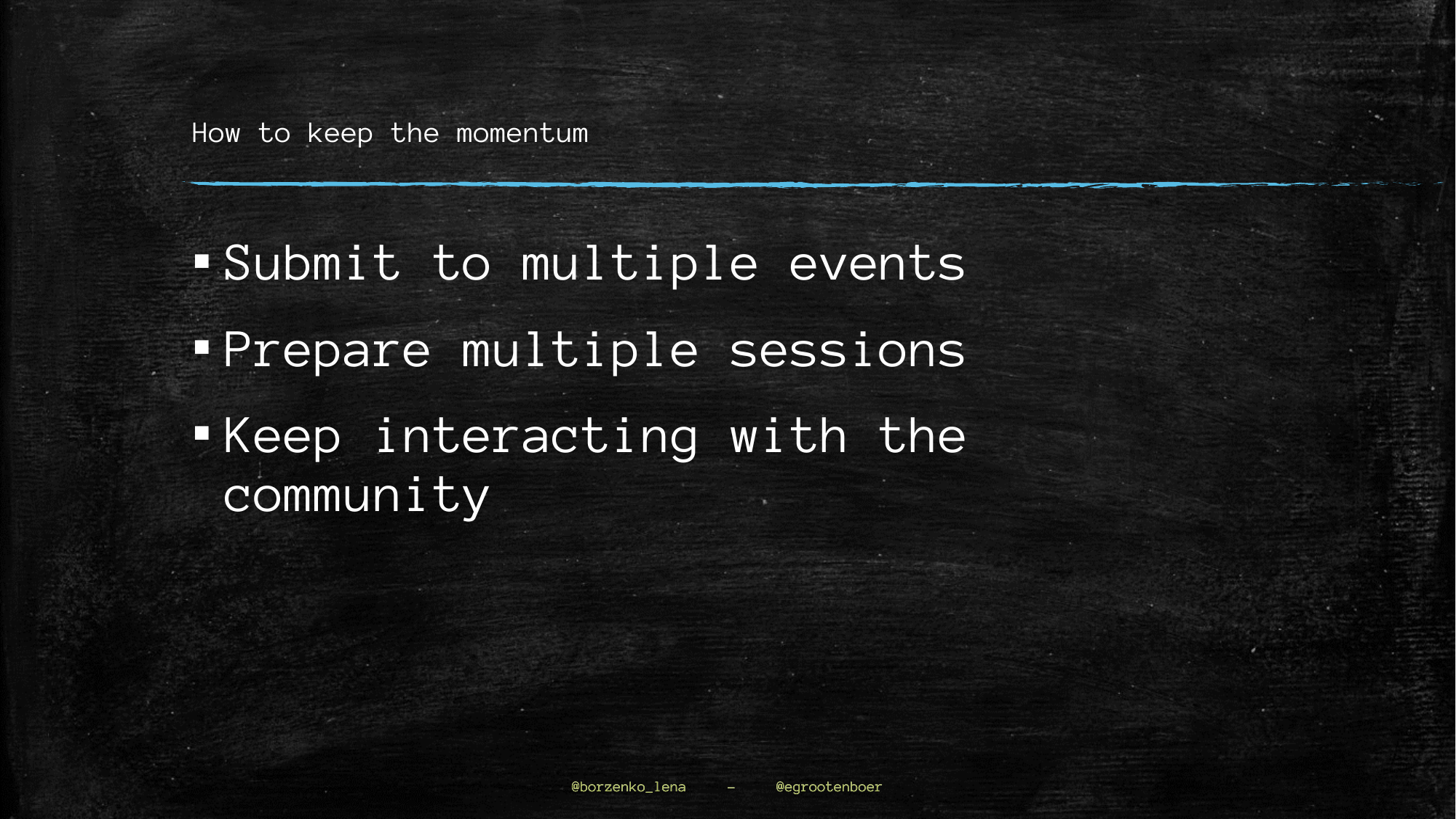

# How to keep the momentum
Submit to multiple events
Prepare multiple sessions
Keep interacting with the community